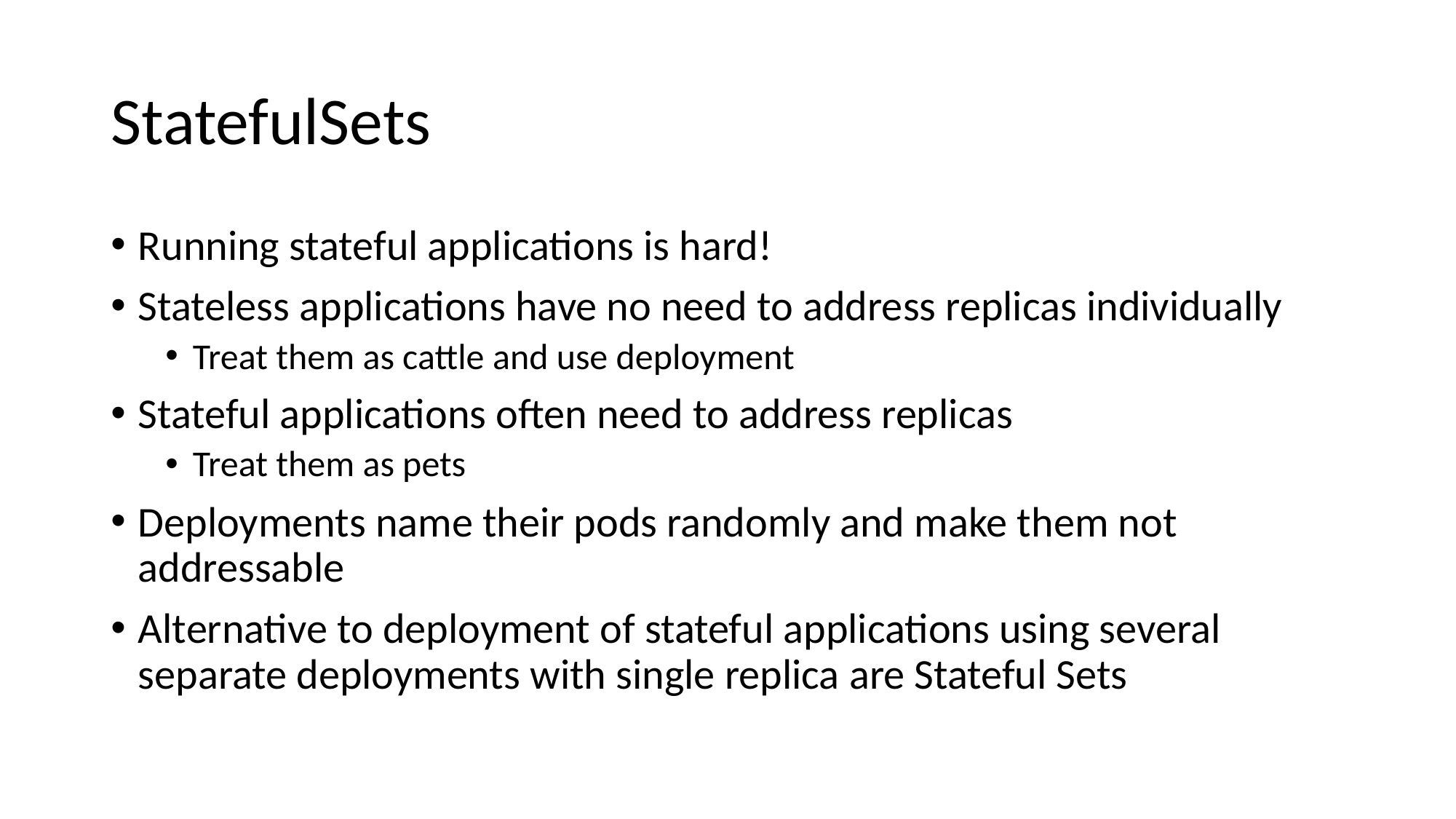

# StatefulSets
Running stateful applications is hard!
Stateless applications have no need to address replicas individually
Treat them as cattle and use deployment
Stateful applications often need to address replicas
Treat them as pets
Deployments name their pods randomly and make them not addressable
Alternative to deployment of stateful applications using several separate deployments with single replica are Stateful Sets